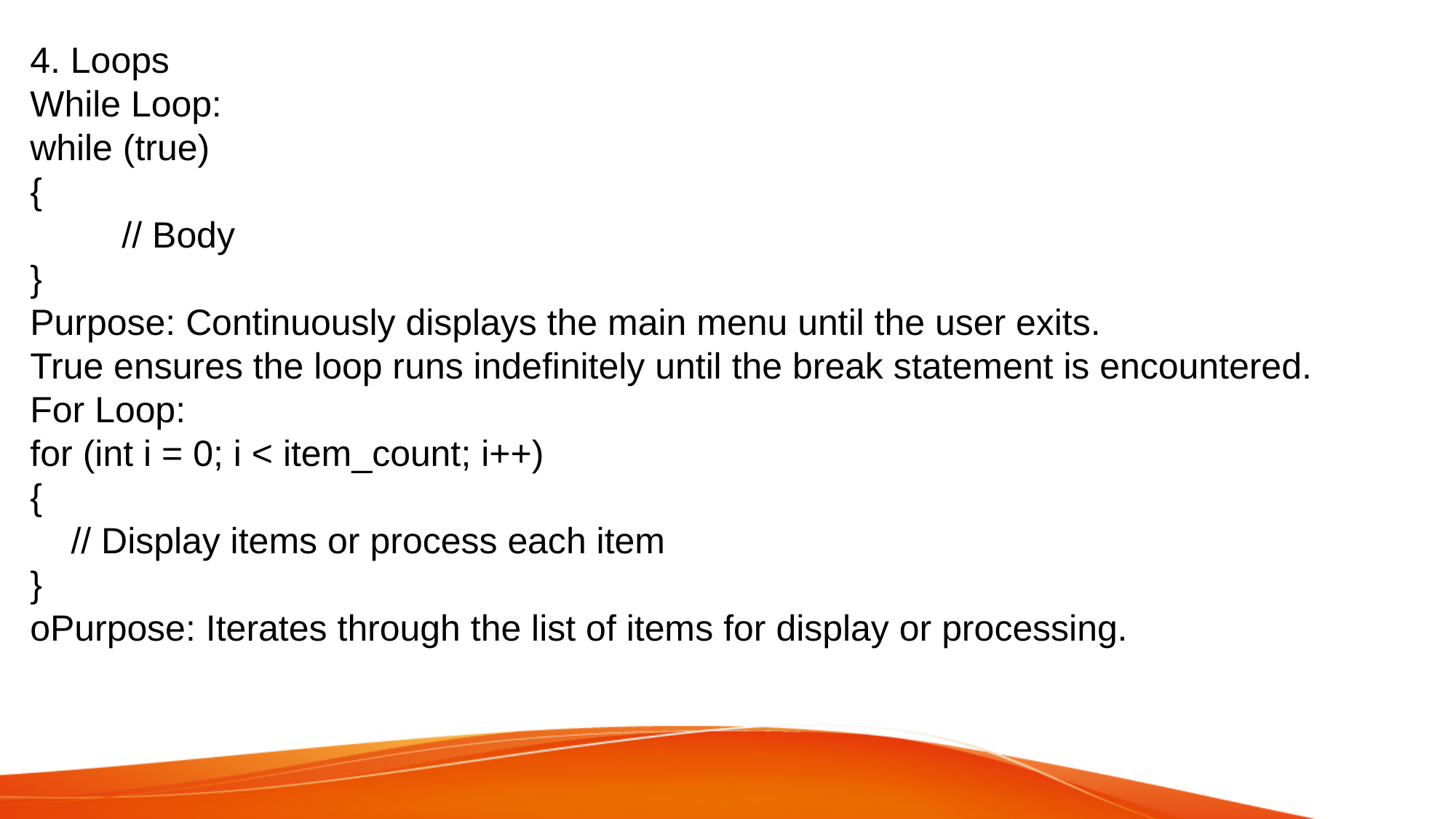

4. Loops
While Loop:
while (true)
{
         // Body
}
Purpose: Continuously displays the main menu until the user exits.
True ensures the loop runs indefinitely until the break statement is encountered.
For Loop:
for (int i = 0; i < item_count; i++)
{
    // Display items or process each item
}
oPurpose: Iterates through the list of items for display or processing.